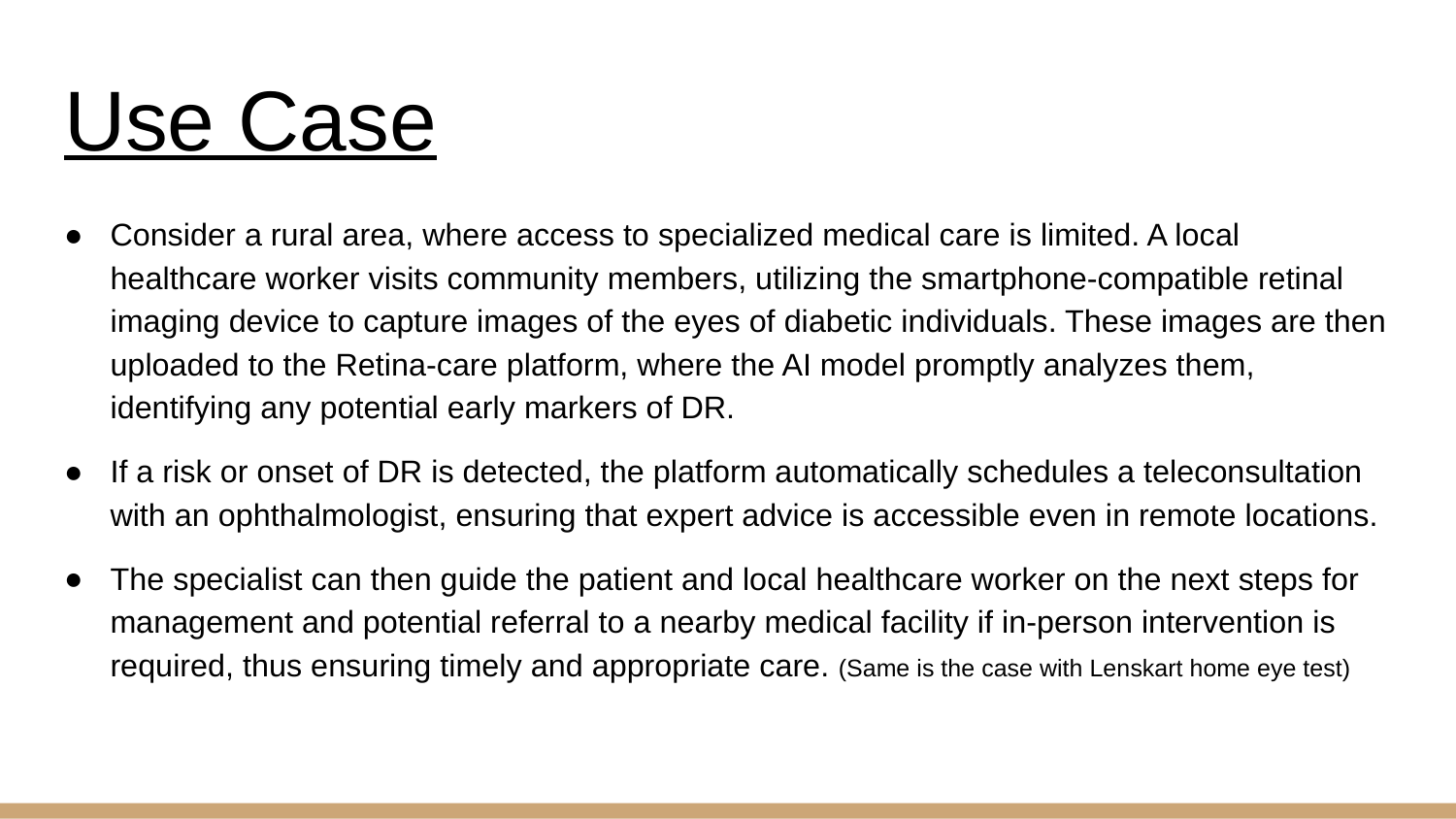

# Use Case
Consider a rural area, where access to specialized medical care is limited. A local healthcare worker visits community members, utilizing the smartphone-compatible retinal imaging device to capture images of the eyes of diabetic individuals. These images are then uploaded to the Retina-care platform, where the AI model promptly analyzes them, identifying any potential early markers of DR.
If a risk or onset of DR is detected, the platform automatically schedules a teleconsultation with an ophthalmologist, ensuring that expert advice is accessible even in remote locations.
The specialist can then guide the patient and local healthcare worker on the next steps for management and potential referral to a nearby medical facility if in-person intervention is required, thus ensuring timely and appropriate care. (Same is the case with Lenskart home eye test)